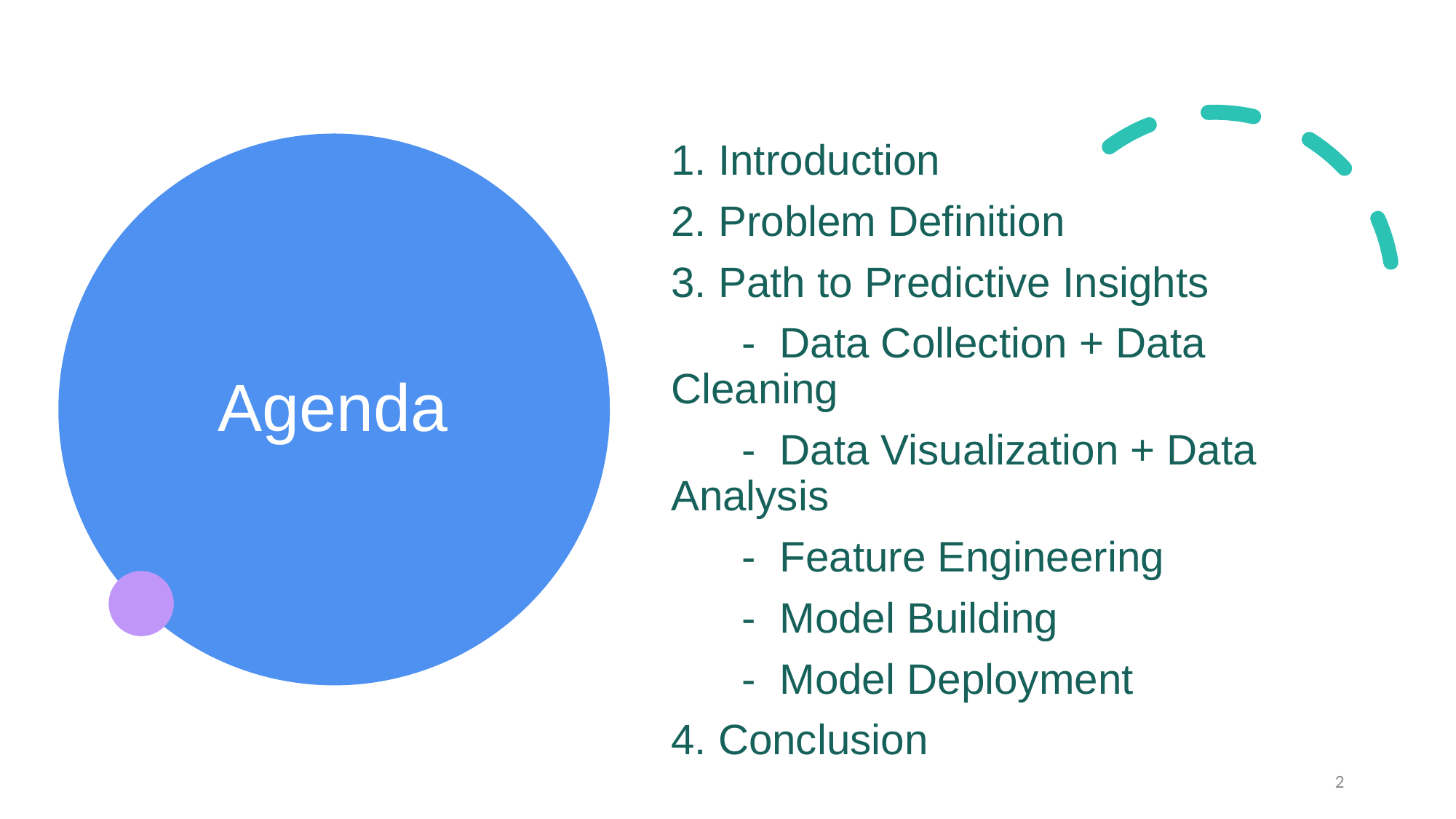

# Agenda
 Introduction
 Problem Definition
 Path to Predictive Insights
      -  Data Collection + Data Cleaning
      -  Data Visualization + Data Analysis
      -  Feature Engineering
      -  Model Building
      -  Model Deployment
4. Conclusion
2